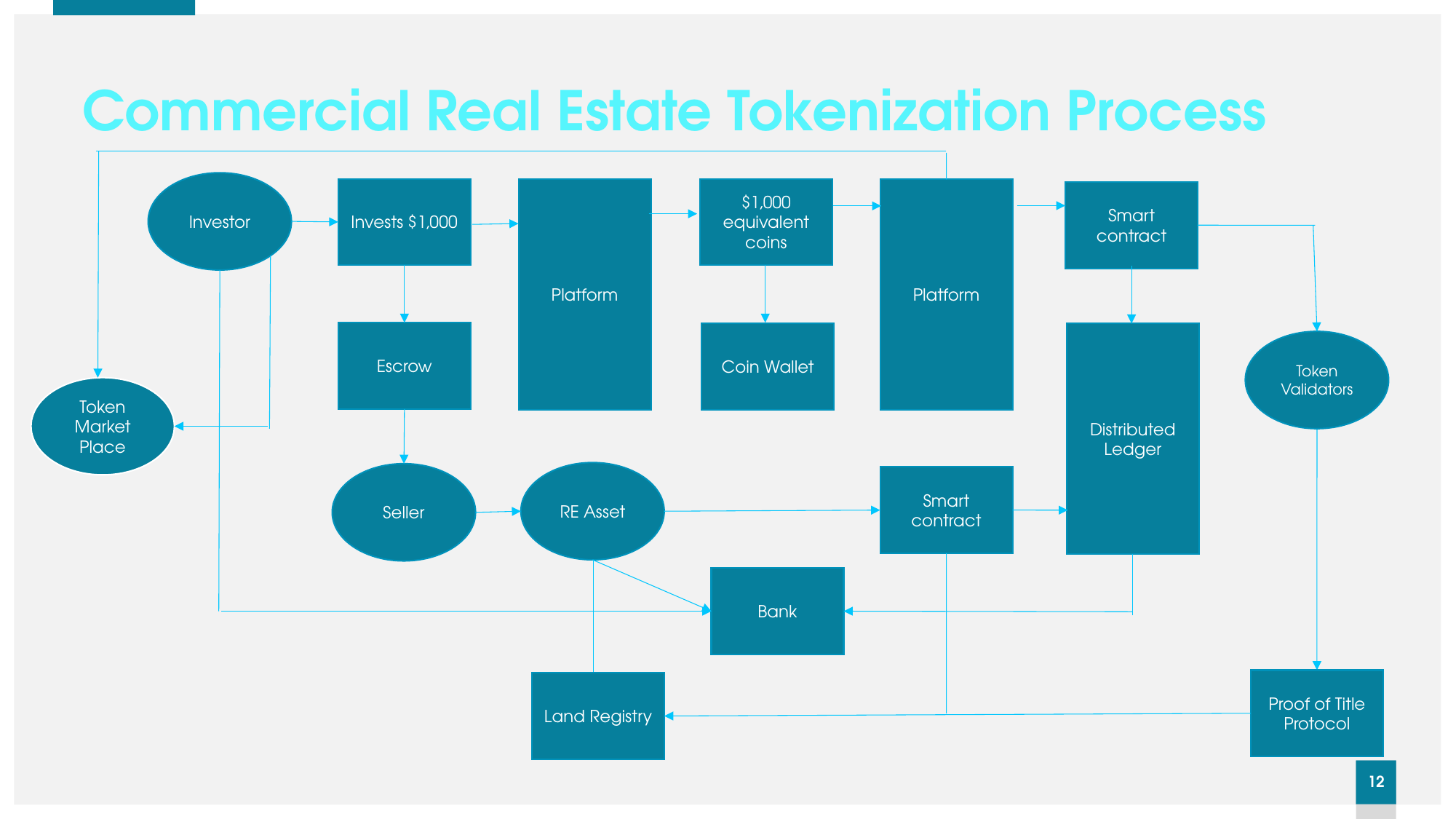

Commercial Real Estate Tokenization Process
Investor
Invests $1,000
$1,000 equivalent coins
Platform
Platform
Smart contract
Escrow
Coin Wallet
Distributed Ledger
Token Validators
Token Market Place
RE Asset
Seller
Smart contract
Bank
Proof of Title Protocol
Land Registry